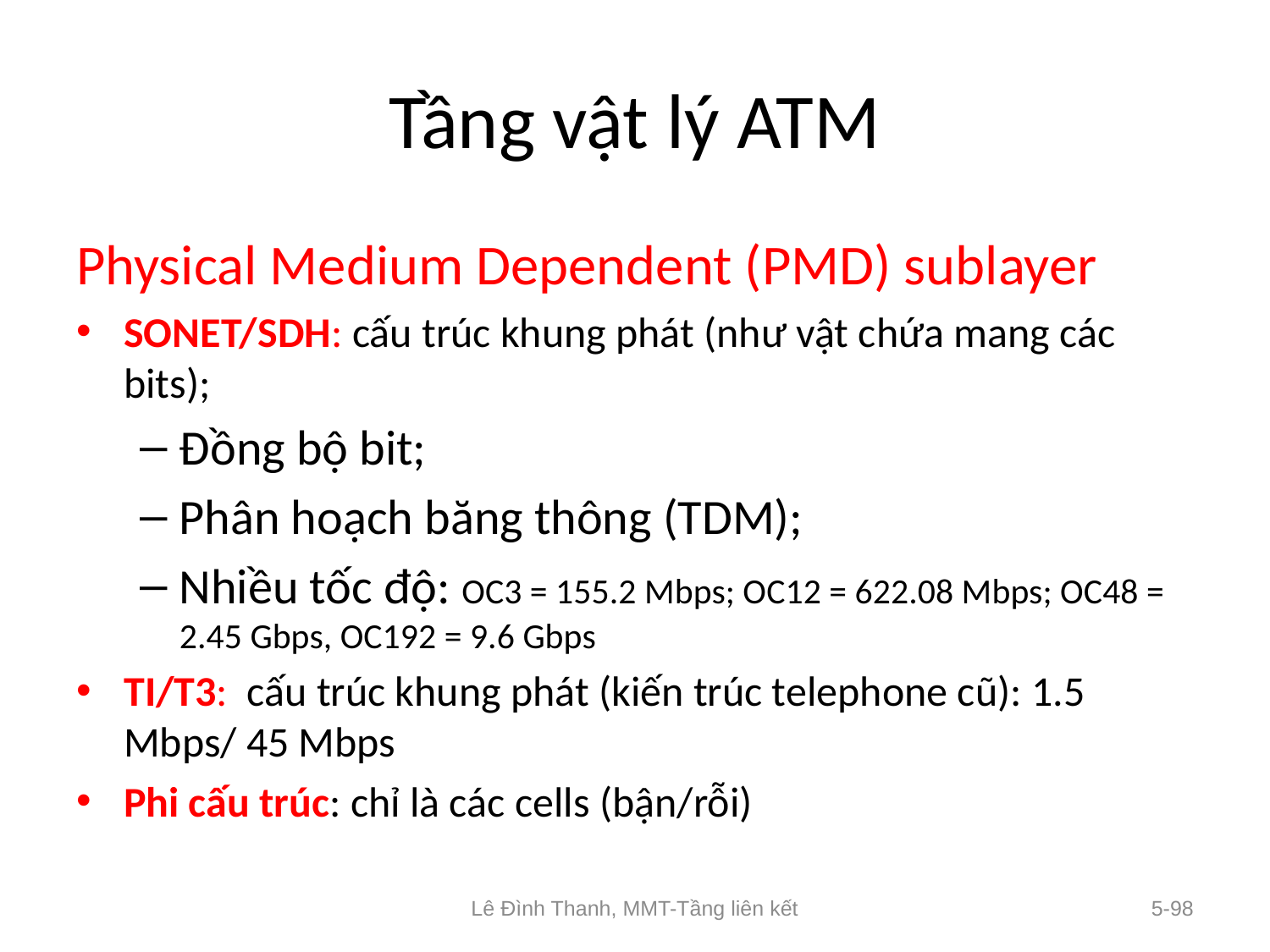

# Tầng vật lý ATM
Physical Medium Dependent (PMD) sublayer
SONET/SDH: cấu trúc khung phát (như vật chứa mang các bits);
Đồng bộ bit;
Phân hoạch băng thông (TDM);
Nhiều tốc độ: OC3 = 155.2 Mbps; OC12 = 622.08 Mbps; OC48 = 2.45 Gbps, OC192 = 9.6 Gbps
TI/T3:  cấu trúc khung phát (kiến trúc telephone cũ): 1.5 Mbps/ 45 Mbps
Phi cấu trúc: chỉ là các cells (bận/rỗi)
Lê Đình Thanh, MMT-Tầng liên kết
5-98